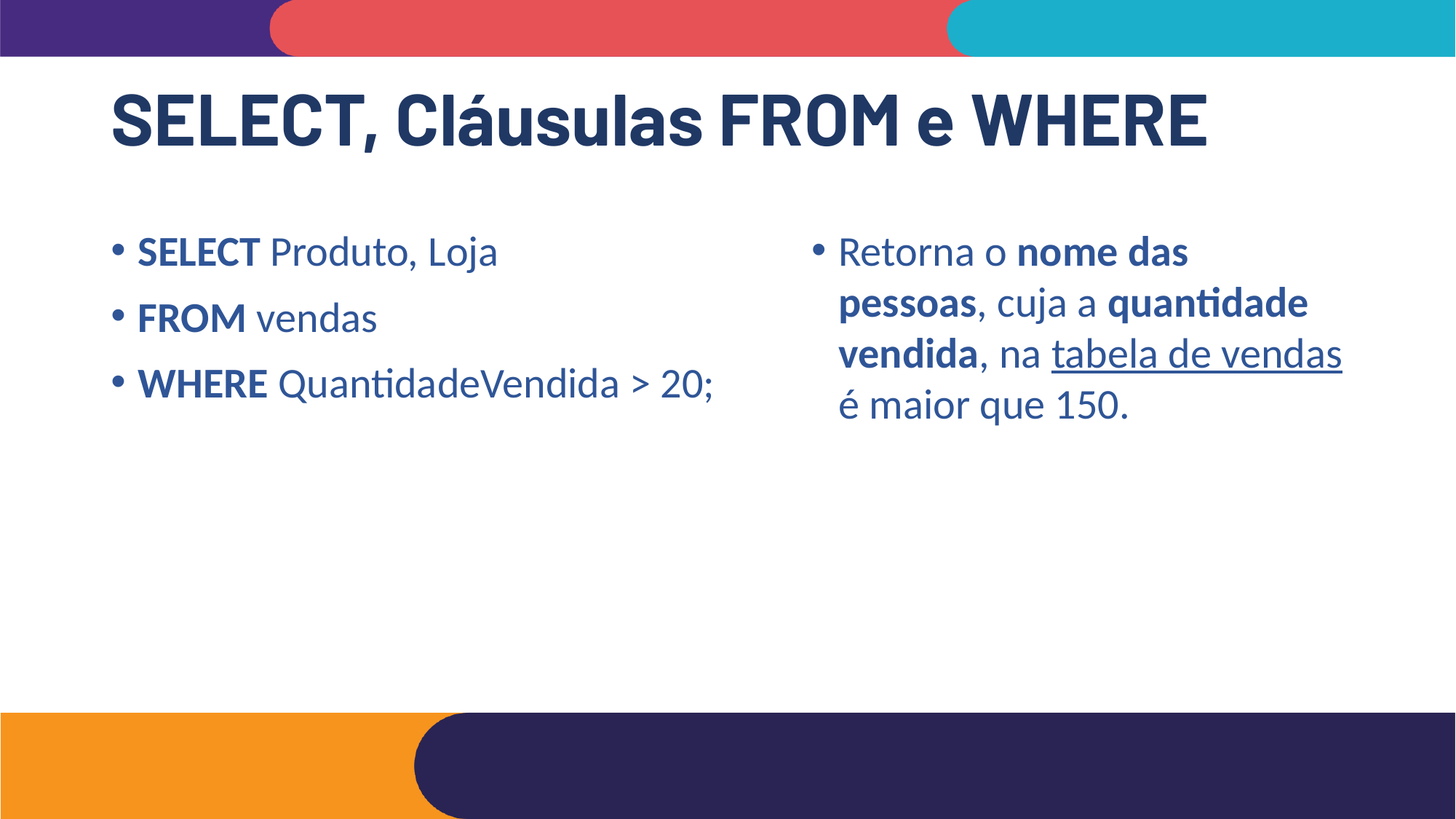

# SELECT, Cláusulas FROM e WHERE
SELECT Produto, Loja
FROM vendas
WHERE QuantidadeVendida > 20;
Retorna o nome das pessoas, cuja a quantidade vendida, na tabela de vendas é maior que 150.